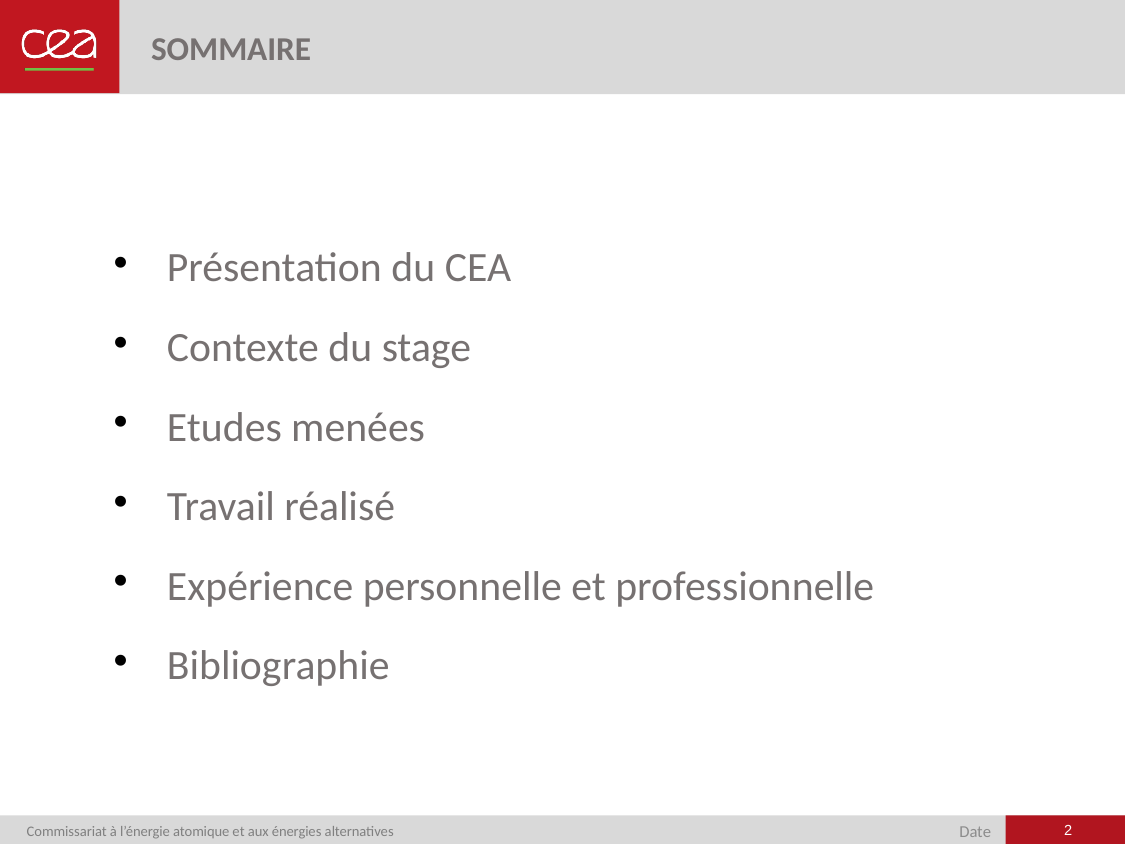

Sommaire

Présentation du CEA
Contexte du stage
Etudes menées
Travail réalisé
Expérience personnelle et professionnelle
Bibliographie
2